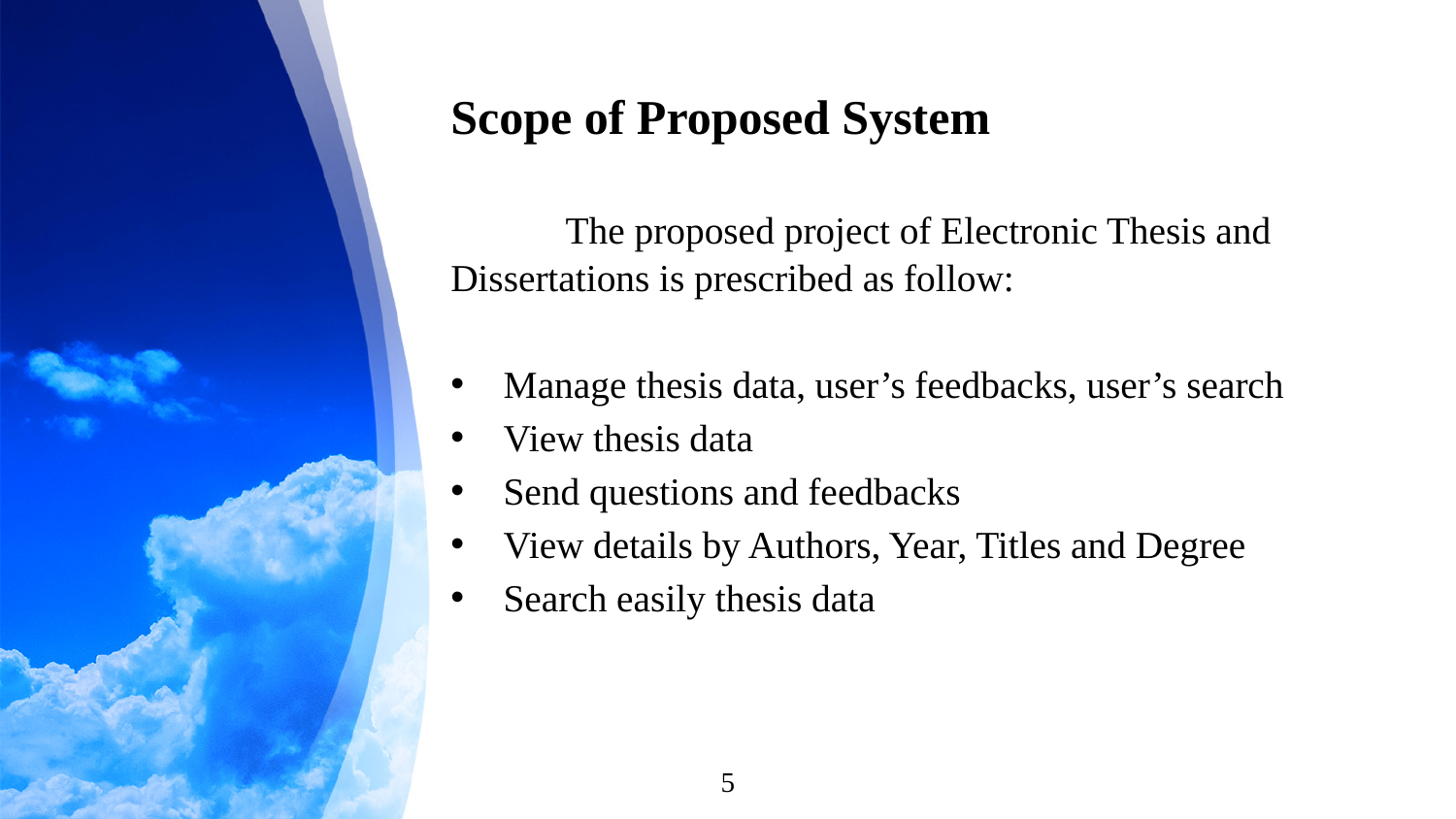

# Scope of Proposed System
           The proposed project of Electronic Thesis and Dissertations is prescribed as follow:

Manage thesis data, user’s feedbacks, user’s search
View thesis data
Send questions and feedbacks
View details by Authors, Year, Titles and Degree
Search easily thesis data

5